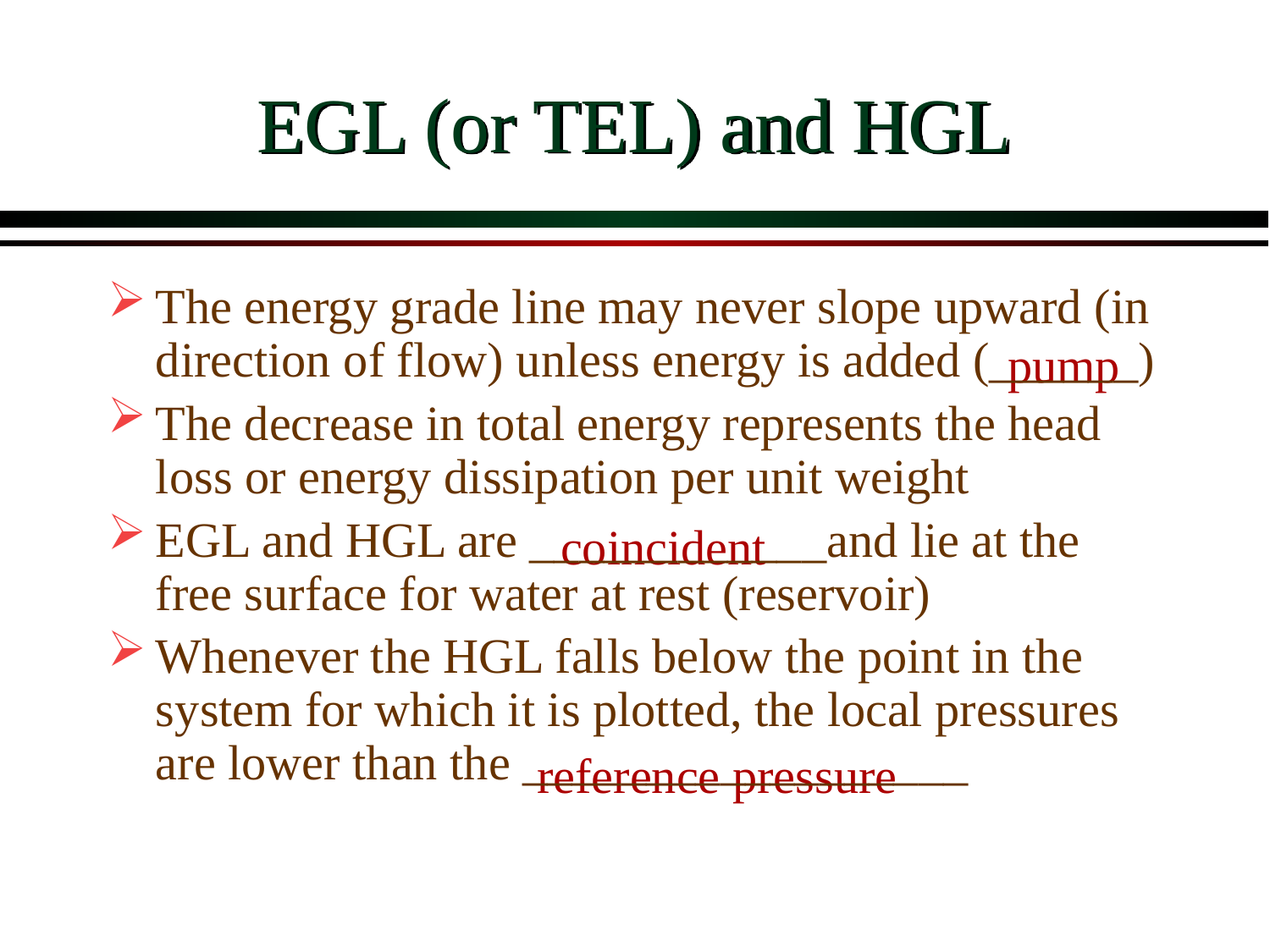

# EGL (or TEL) and HGL
The energy grade line may never slope upward (in direction of flow) unless energy is added (______)
The decrease in total energy represents the head loss or energy dissipation per unit weight
EGL and HGL are ____________and lie at the free surface for water at rest (reservoir)
Whenever the HGL falls below the point in the system for which it is plotted, the local pressures are lower than the __________________
pump
coincident
reference pressure